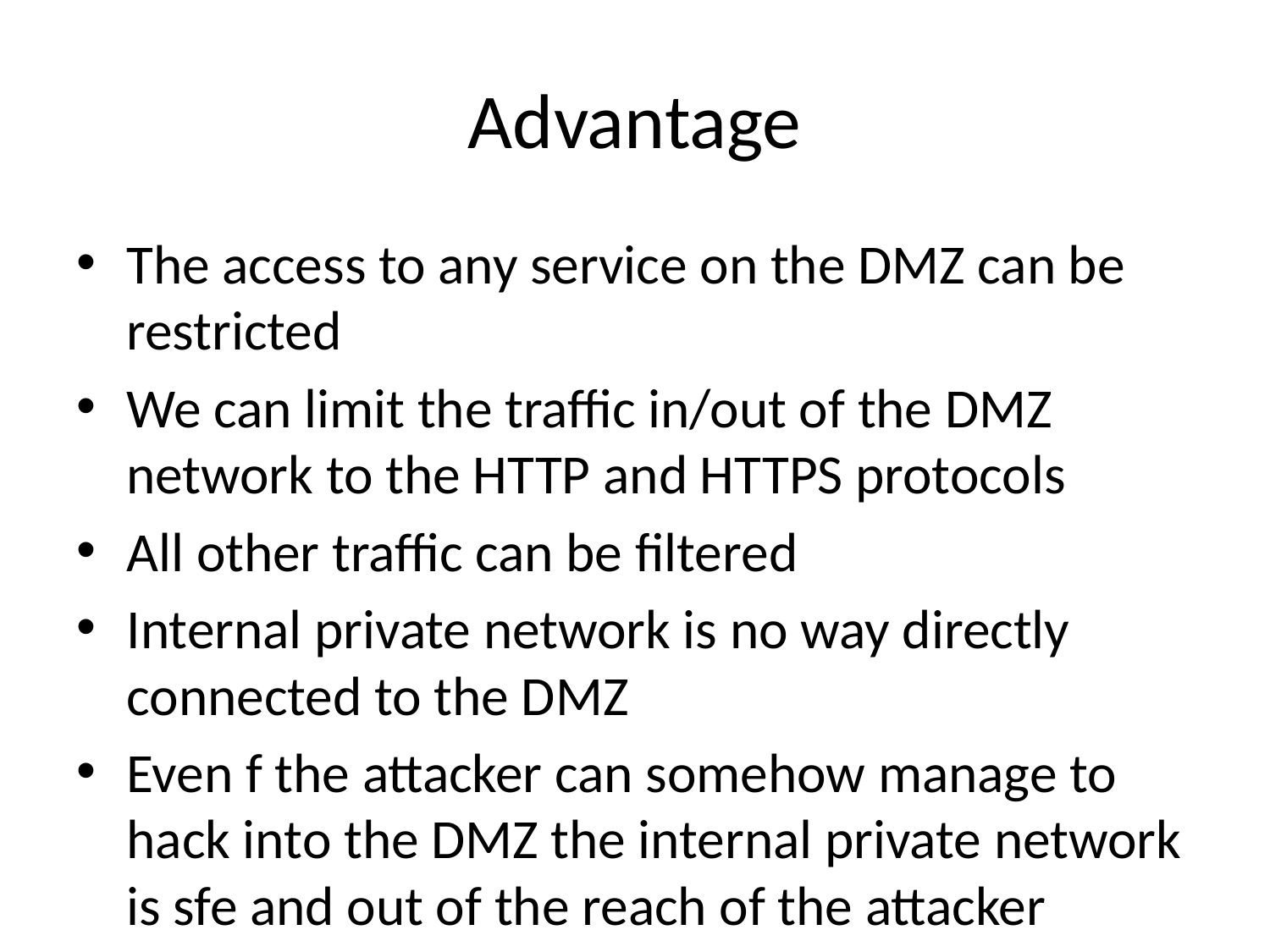

# Advantage
The access to any service on the DMZ can be restricted
We can limit the traffic in/out of the DMZ network to the HTTP and HTTPS protocols
All other traffic can be filtered
Internal private network is no way directly connected to the DMZ
Even f the attacker can somehow manage to hack into the DMZ the internal private network is sfe and out of the reach of the attacker